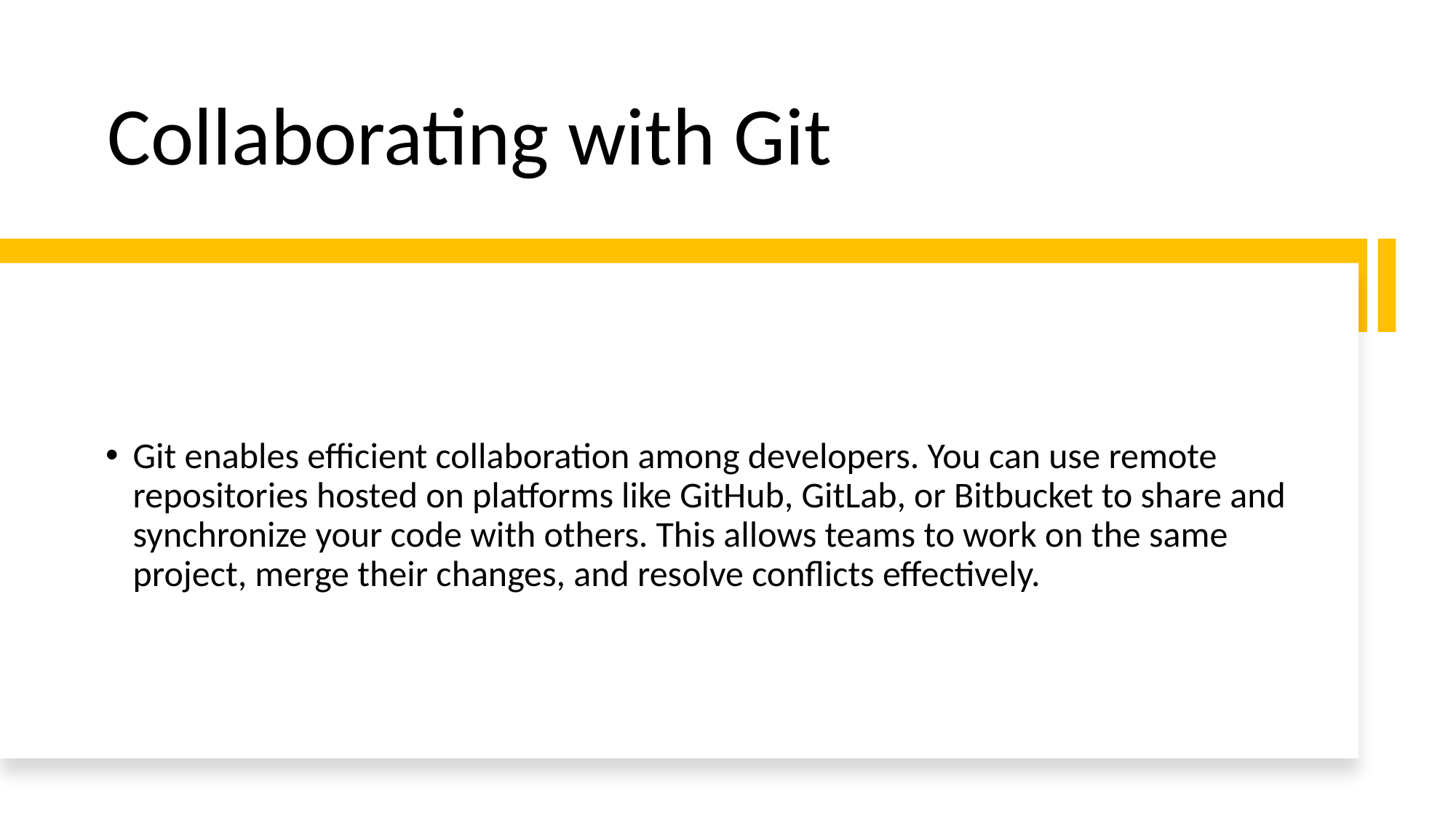

# Collaborating with Git

Git enables efficient collaboration among developers. You can use remote repositories hosted on platforms like GitHub, GitLab, or Bitbucket to share and synchronize your code with others. This allows teams to work on the same project, merge their changes, and resolve conflicts effectively.